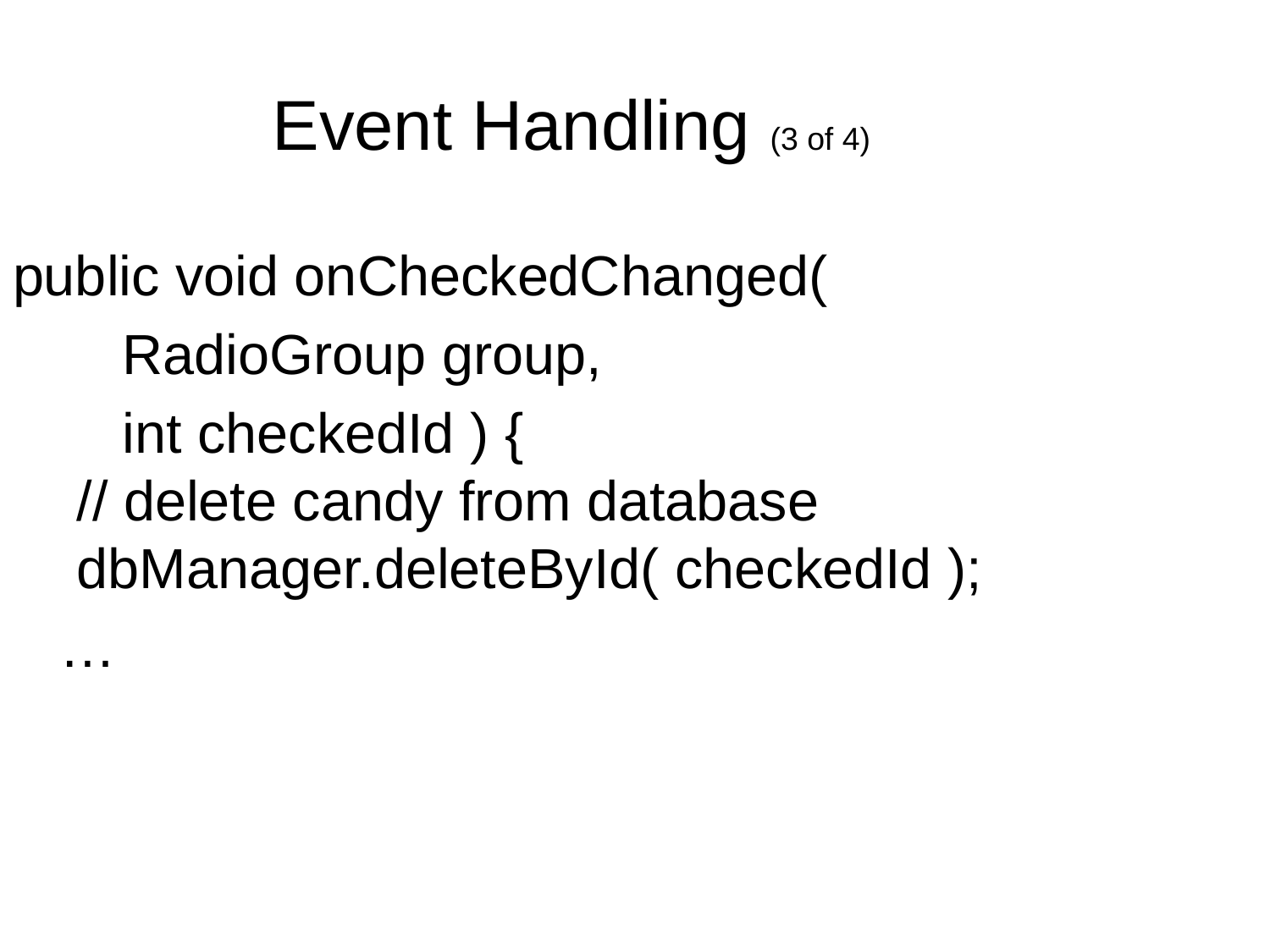

Event Handling (3 of 4)
public void onCheckedChanged(
       RadioGroup group,
       int checkedId ) {
// delete candy from database
dbManager.deleteById( checkedId );
   …